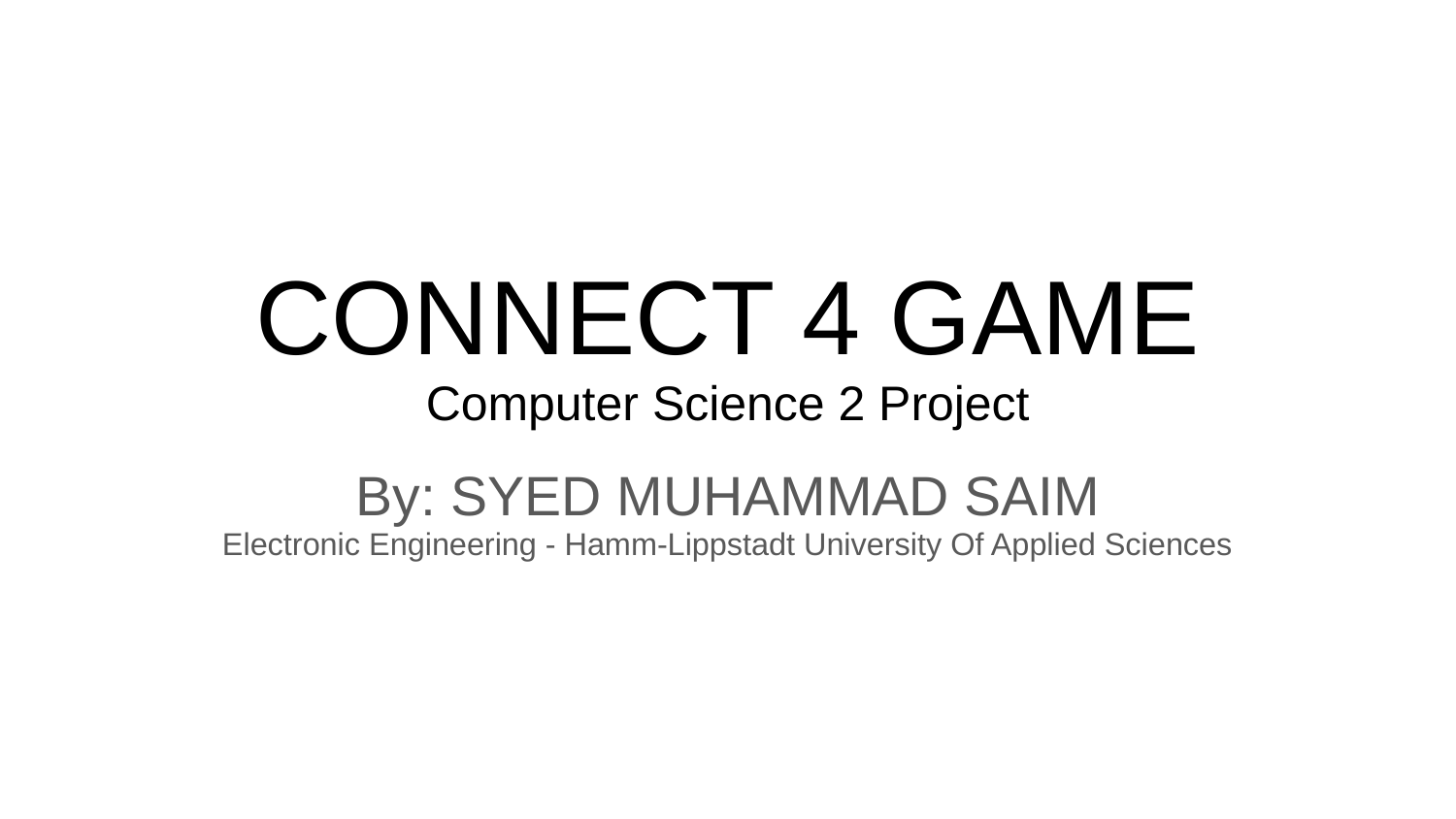

# CONNECT 4 GAME Computer Science 2 Project
By: SYED MUHAMMAD SAIM
Electronic Engineering - Hamm-Lippstadt University Of Applied Sciences